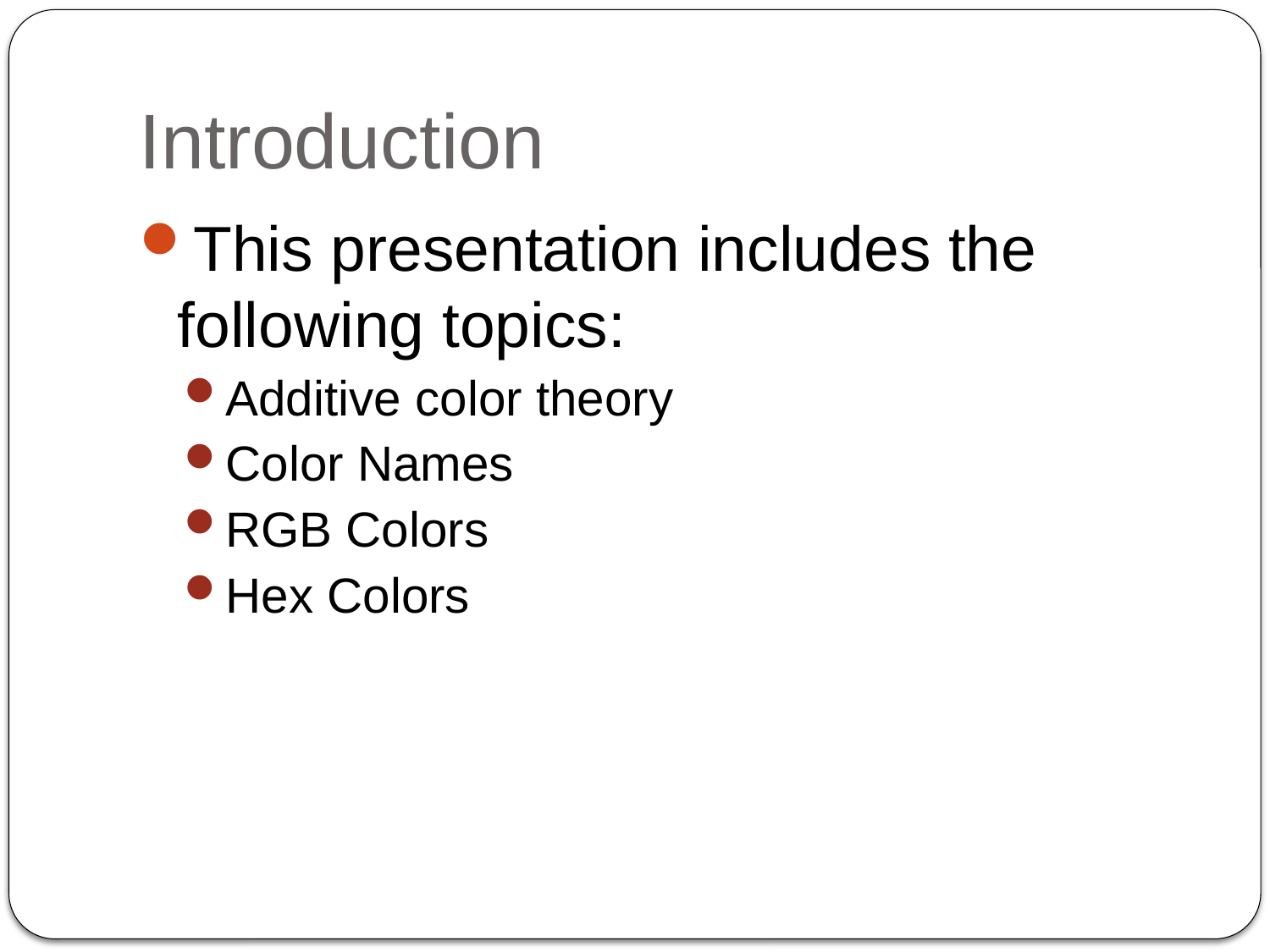

# Introduction
This presentation includes the following topics:
Additive color theory
Color Names
RGB Colors
Hex Colors